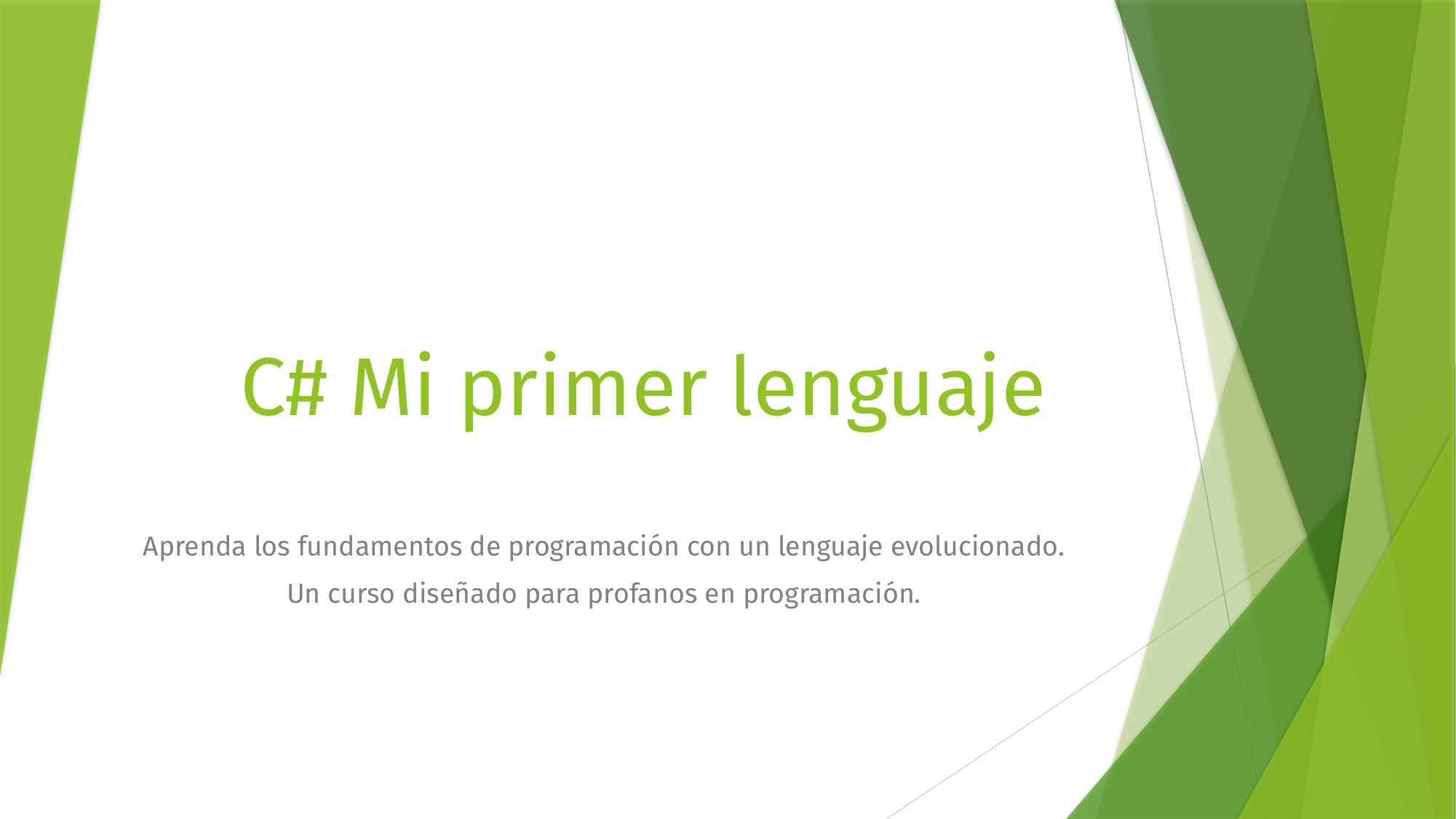

# C# Mi primer lenguaje
Aprenda los fundamentos de programación con un lenguaje evolucionado.
Un curso diseñado para profanos en programación.